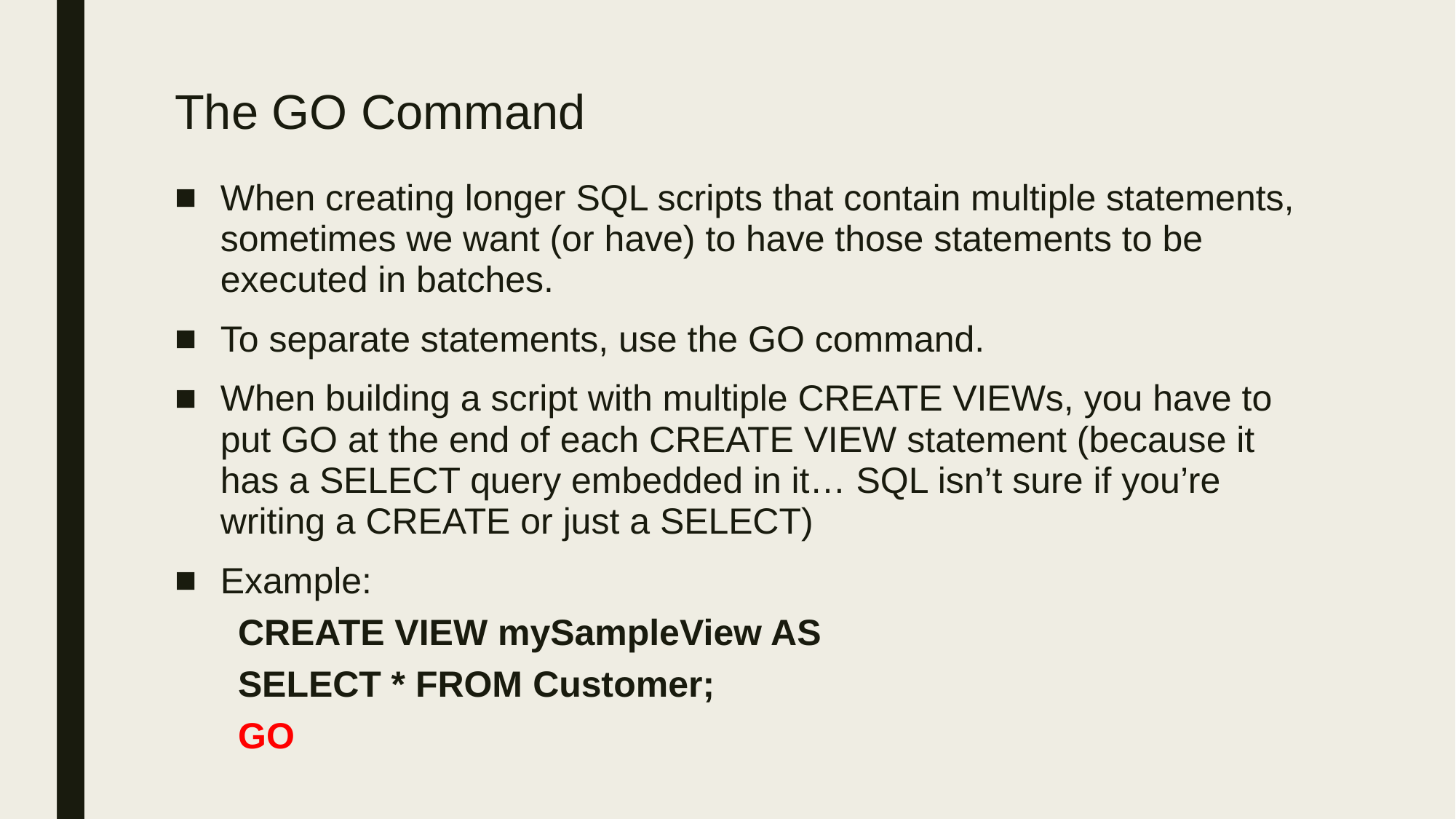

# The GO Command
When creating longer SQL scripts that contain multiple statements, sometimes we want (or have) to have those statements to be executed in batches.
To separate statements, use the GO command.
When building a script with multiple CREATE VIEWs, you have to put GO at the end of each CREATE VIEW statement (because it has a SELECT query embedded in it… SQL isn’t sure if you’re writing a CREATE or just a SELECT)
Example:
CREATE VIEW mySampleView AS
SELECT * FROM Customer;
GO